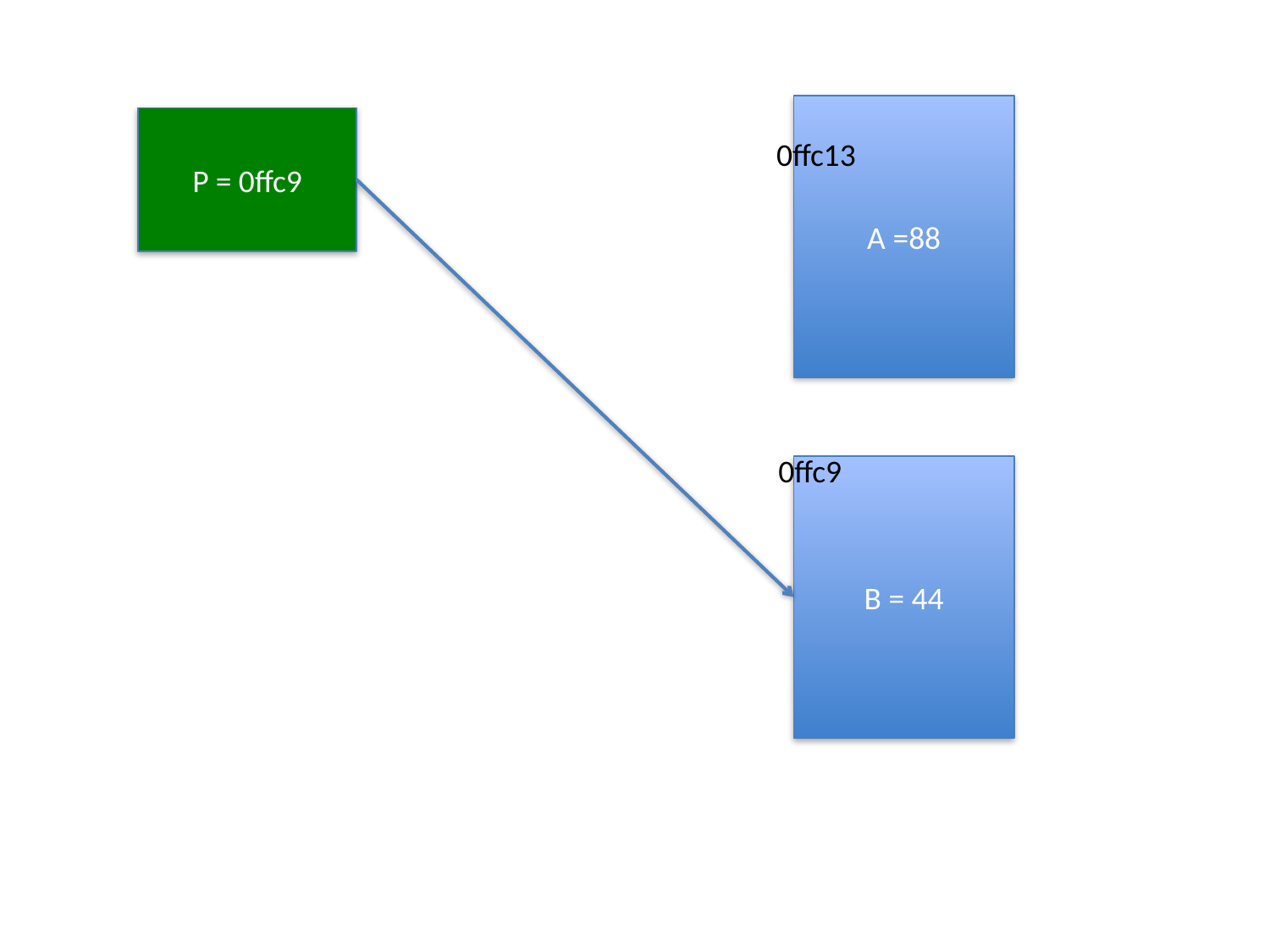

A =88
P = 0ffc9
0ffc13
0ffc9
B = 44